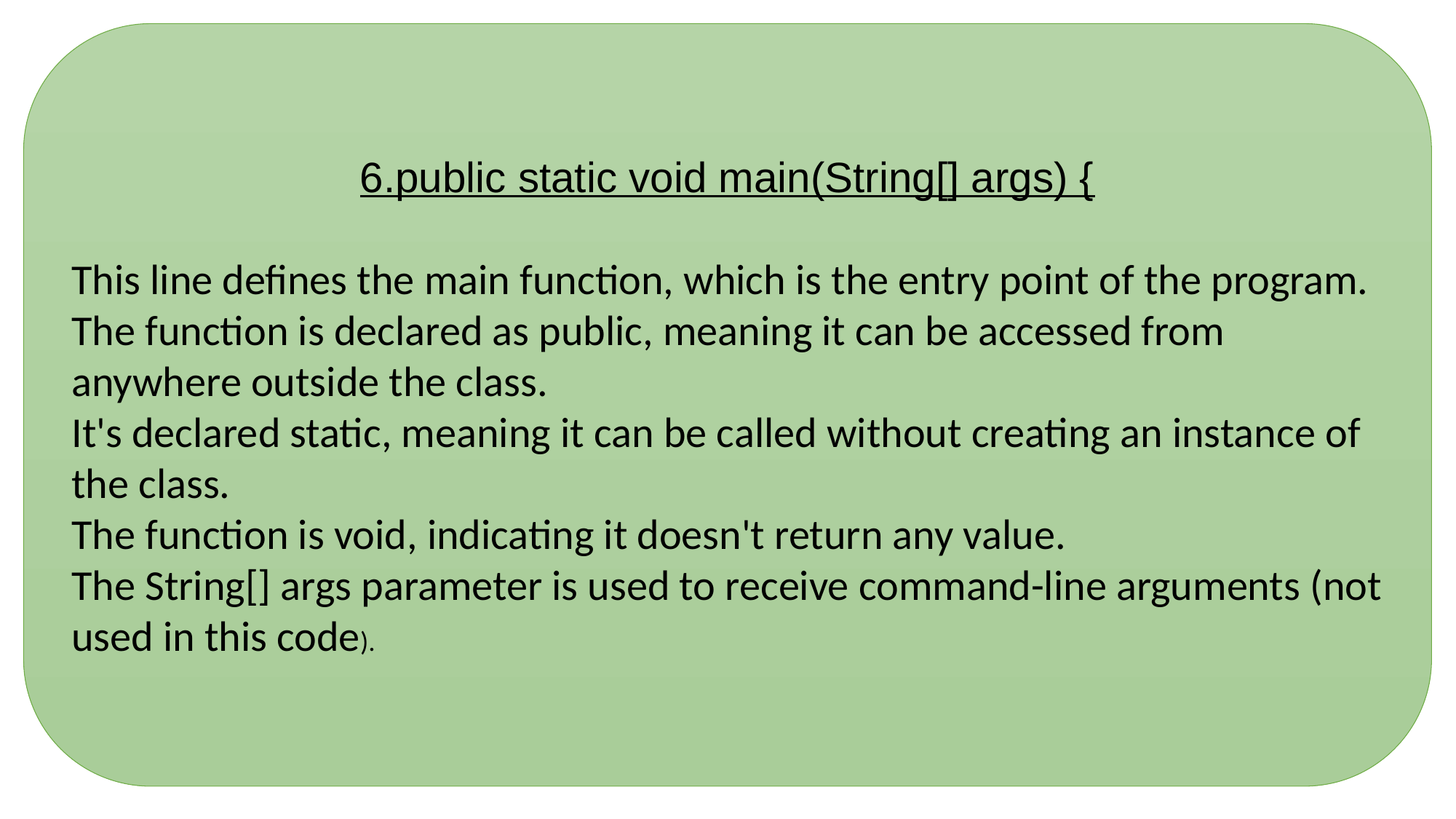

6.public static void main(String[] args) {

This line defines the main function, which is the entry point of the program.
The function is declared as public, meaning it can be accessed from anywhere outside the class.
It's declared static, meaning it can be called without creating an instance of the class.
The function is void, indicating it doesn't return any value.
The String[] args parameter is used to receive command-line arguments (not used in this code).